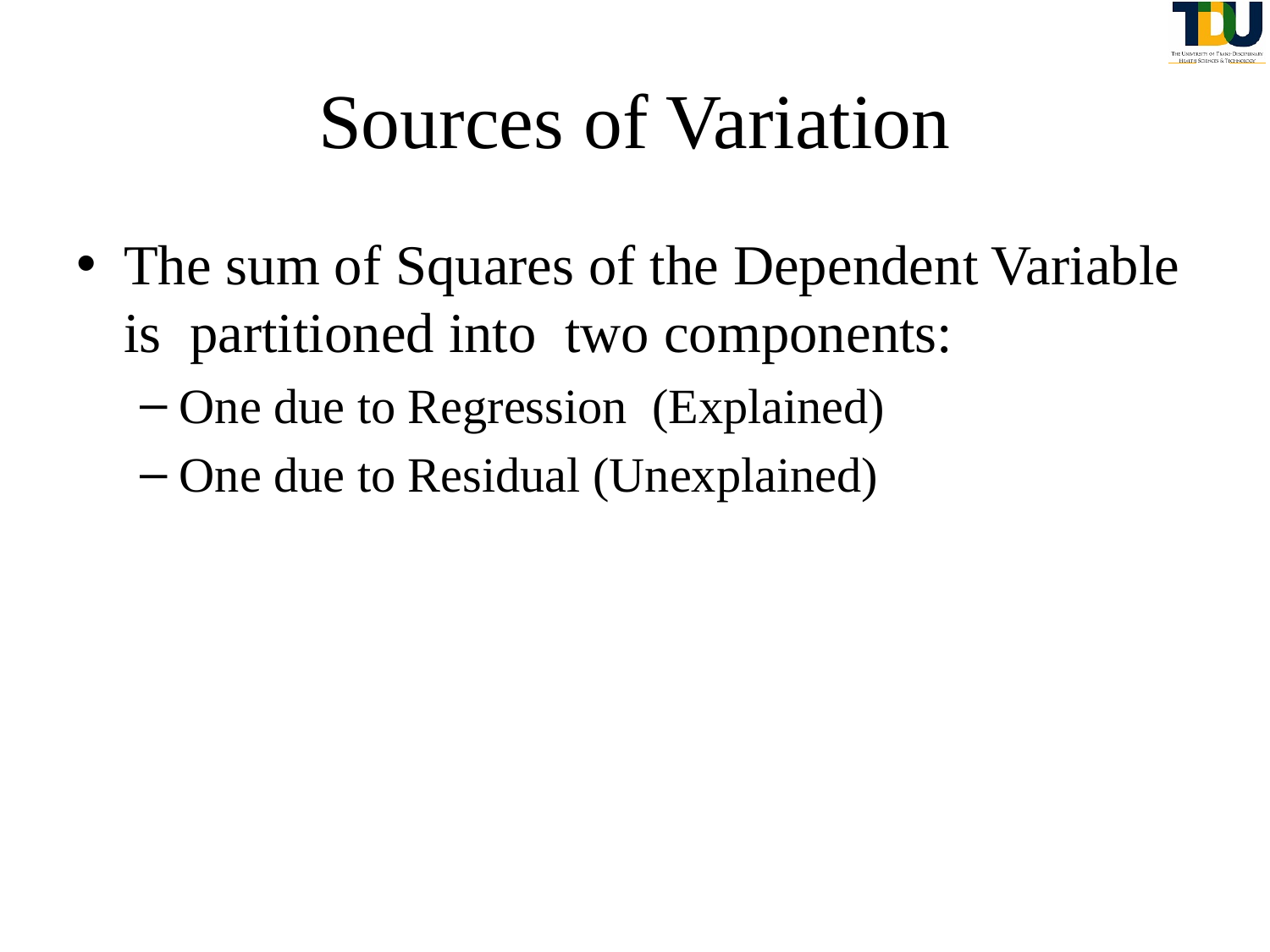

# Sources of Variation
The sum of Squares of the Dependent Variable is  partitioned into  two components:
One due to Regression  (Explained)
One due to Residual (Unexplained)